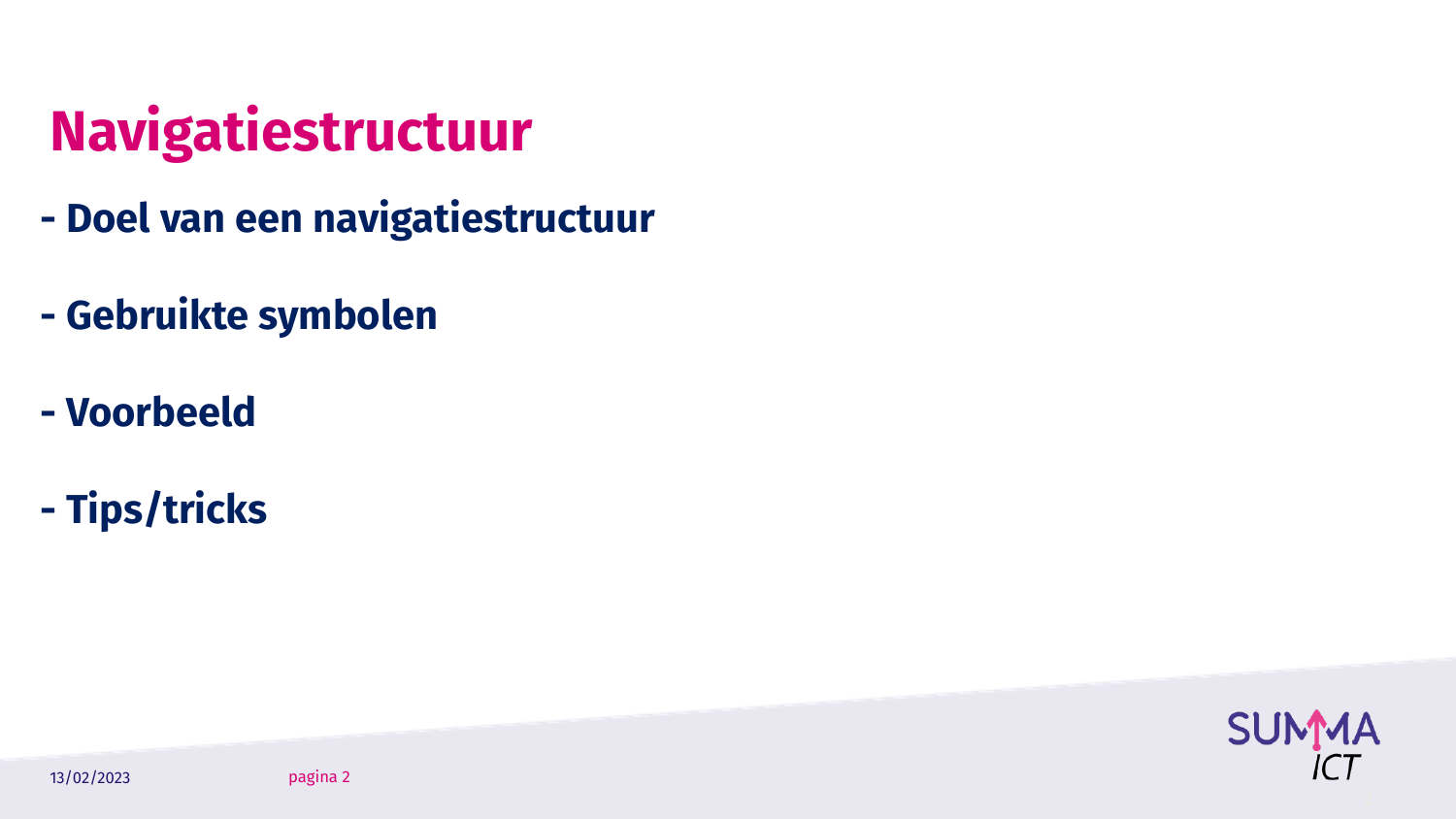

Navigatiestructuur
# - Doel van een navigatiestructuur - Gebruikte symbolen - Voorbeeld - Tips/tricks